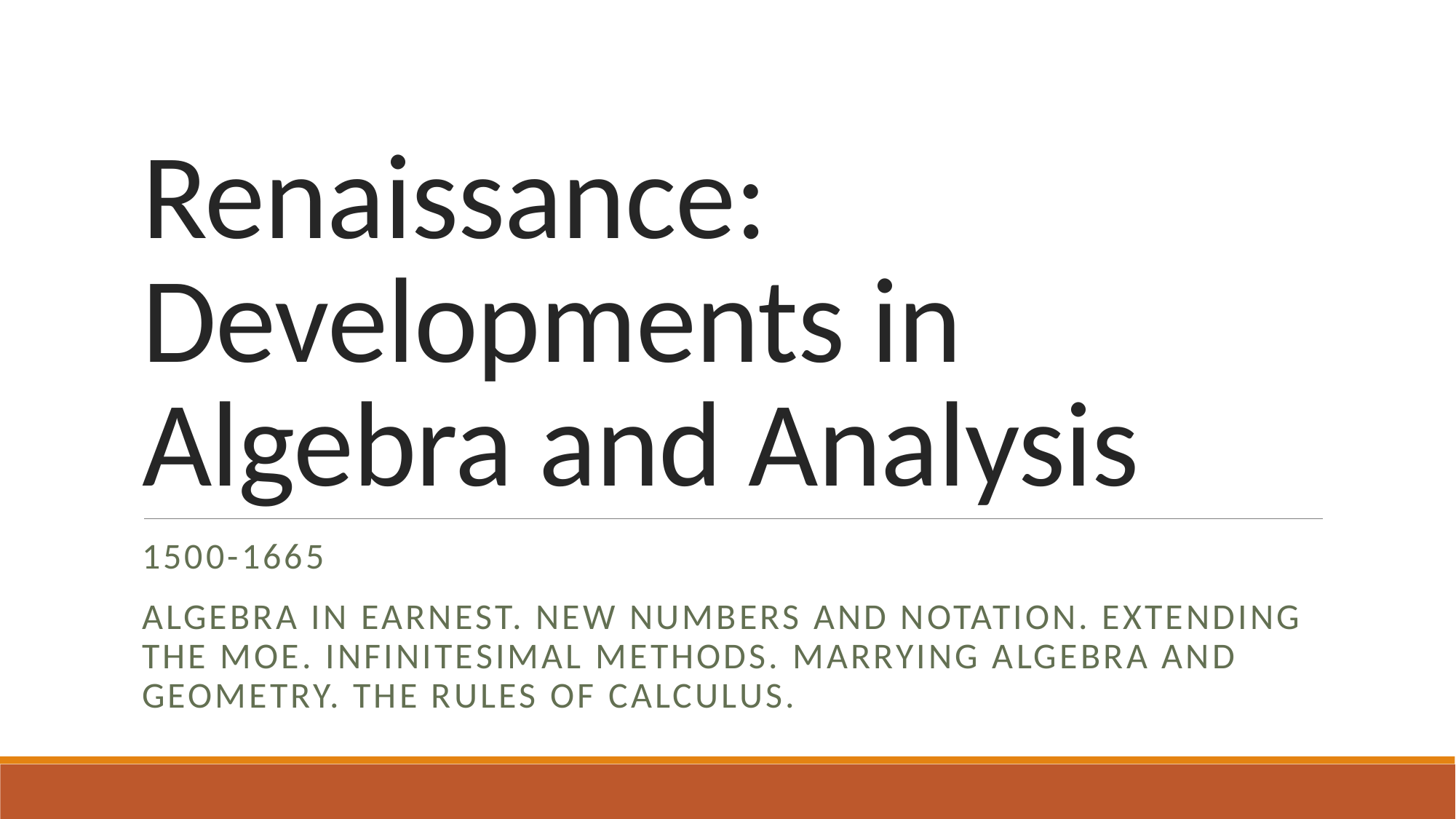

# Renaissance: Developments in Algebra and Analysis
1500-1665
Algebra in earnest. New numbers and notation. Extending the moe. Infinitesimal methods. Marrying algebra and geometry. The rules of calculus.